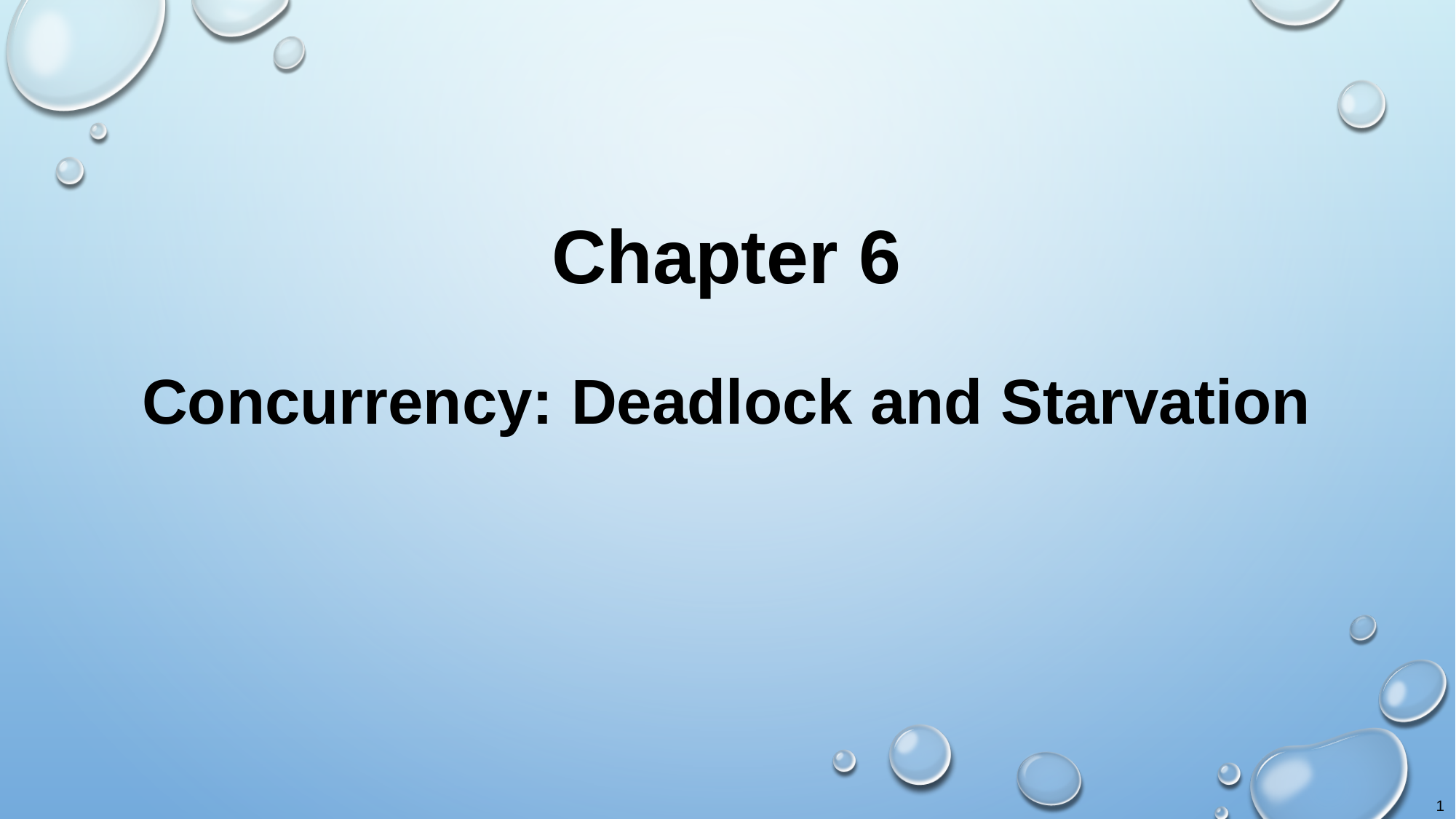

# Chapter 6
Concurrency: Deadlock and Starvation
1